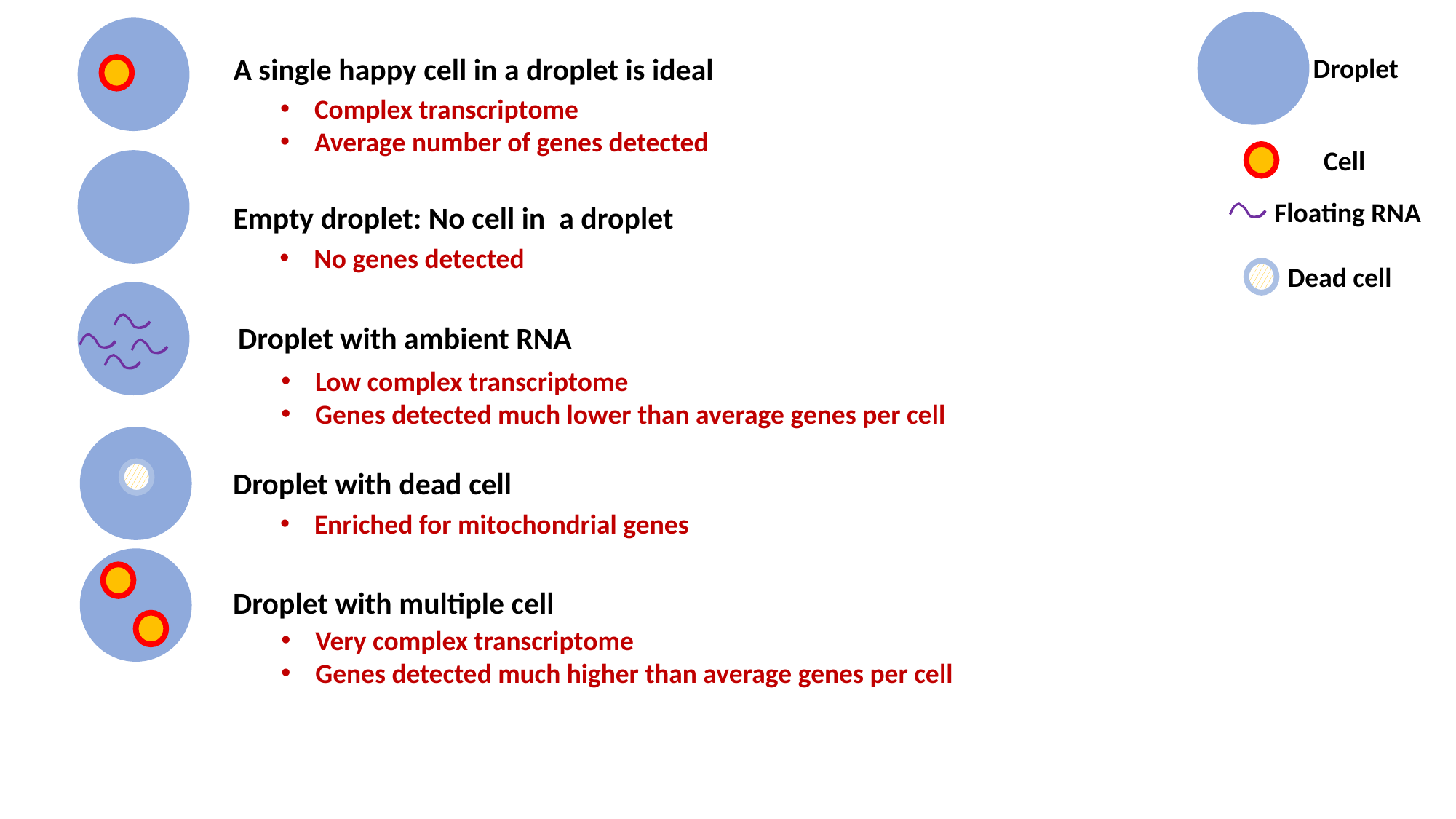

A single happy cell in a droplet is ideal
Droplet
Complex transcriptome
Average number of genes detected
Cell

Floating RNA
Empty droplet: No cell in  a droplet

No genes detected
Dead cell

Droplet with ambient RNA
Low complex transcriptome
Genes detected much lower than average genes per cell

Droplet with dead cell
Enriched for mitochondrial genes

Droplet with multiple cell
Very complex transcriptome
Genes detected much higher than average genes per cell